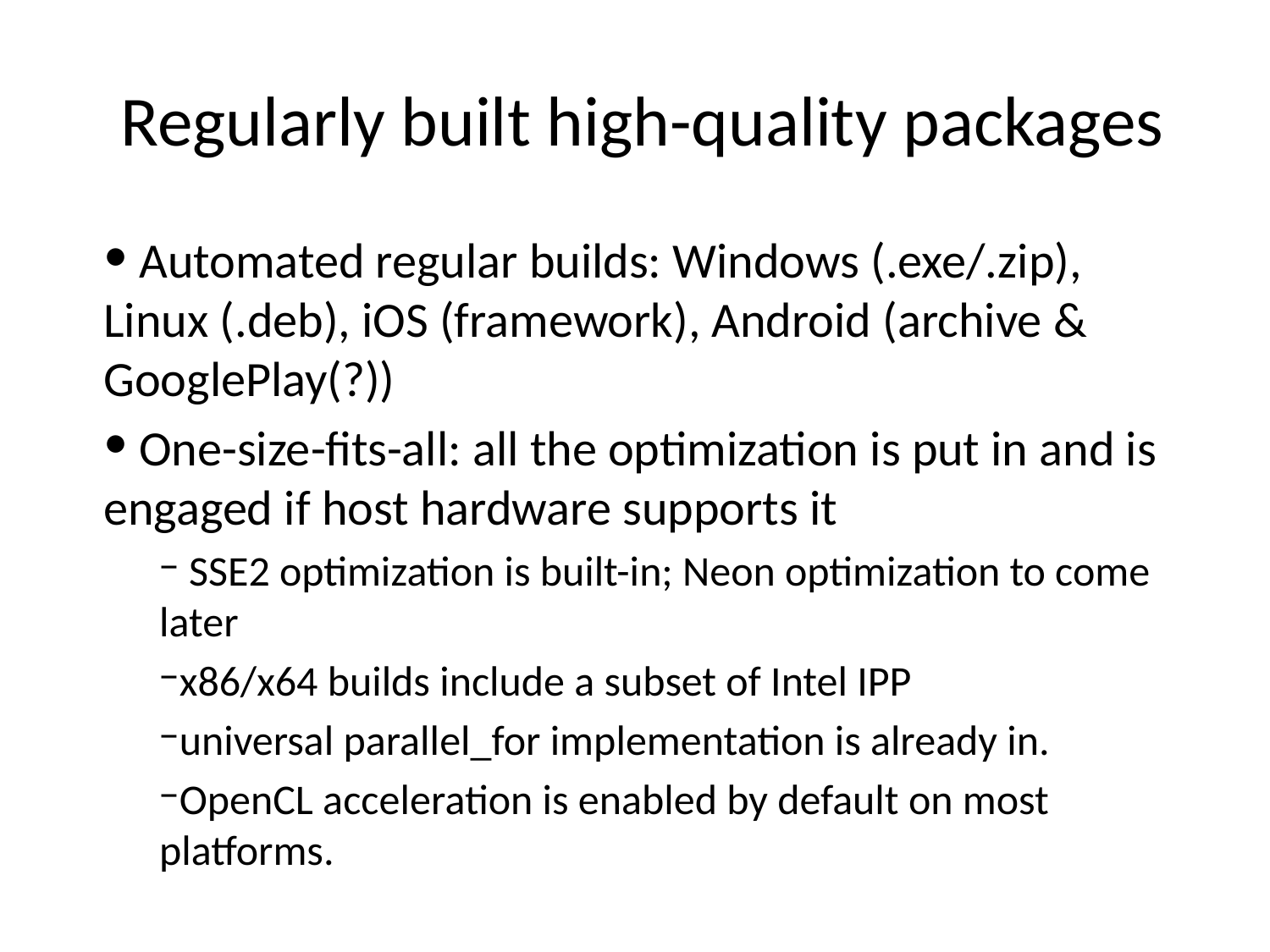

# Regularly built high-quality packages
 Automated regular builds: Windows (.exe/.zip), Linux (.deb), iOS (framework), Android (archive & GooglePlay(?))
 One-size-fits-all: all the optimization is put in and is engaged if host hardware supports it
 SSE2 optimization is built-in; Neon optimization to come later
x86/x64 builds include a subset of Intel IPP
universal parallel_for implementation is already in.
OpenCL acceleration is enabled by default on most platforms.